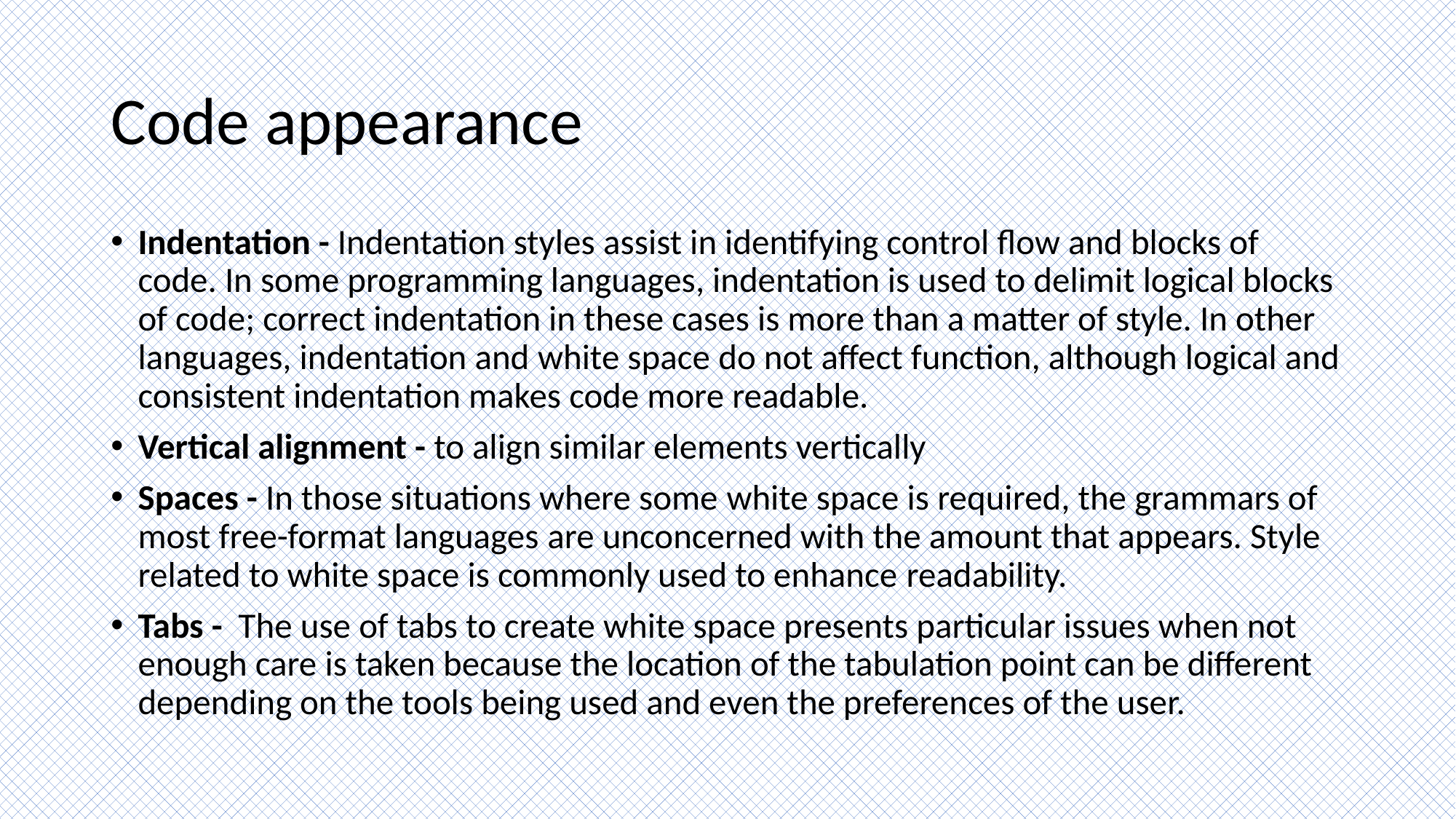

# Code appearance
Indentation - Indentation styles assist in identifying control flow and blocks of code. In some programming languages, indentation is used to delimit logical blocks of code; correct indentation in these cases is more than a matter of style. In other languages, indentation and white space do not affect function, although logical and consistent indentation makes code more readable.
Vertical alignment - to align similar elements vertically
Spaces - In those situations where some white space is required, the grammars of most free-format languages are unconcerned with the amount that appears. Style related to white space is commonly used to enhance readability.
Tabs -  The use of tabs to create white space presents particular issues when not enough care is taken because the location of the tabulation point can be different depending on the tools being used and even the preferences of the user.